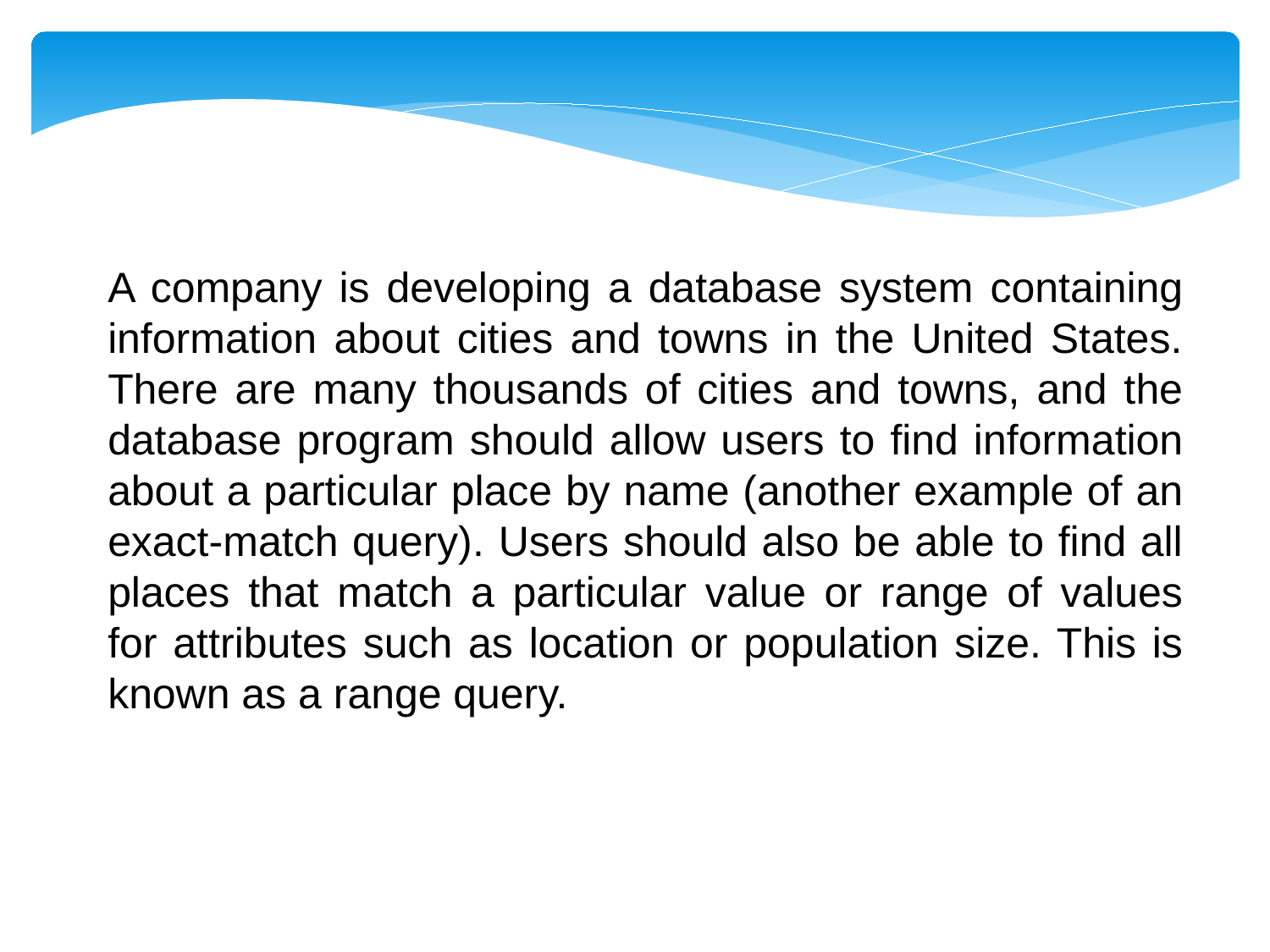

A company is developing a database system containing information about cities and towns in the United States. There are many thousands of cities and towns, and the database program should allow users to find information about a particular place by name (another example of an exact-match query). Users should also be able to find all places that match a particular value or range of values for attributes such as location or population size. This is known as a range query.